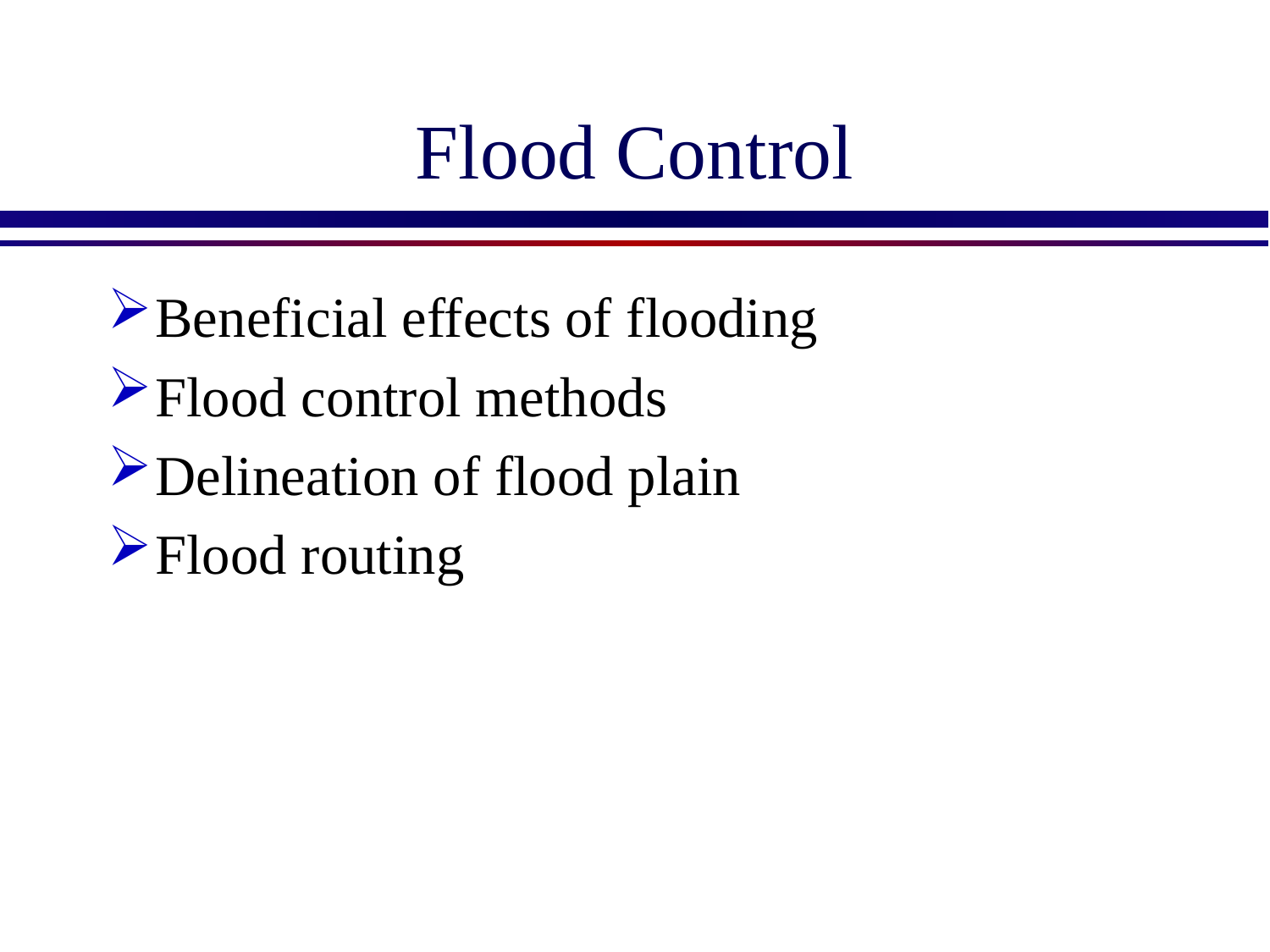

# Flood Control
Beneficial effects of flooding
Flood control methods
Delineation of flood plain
Flood routing